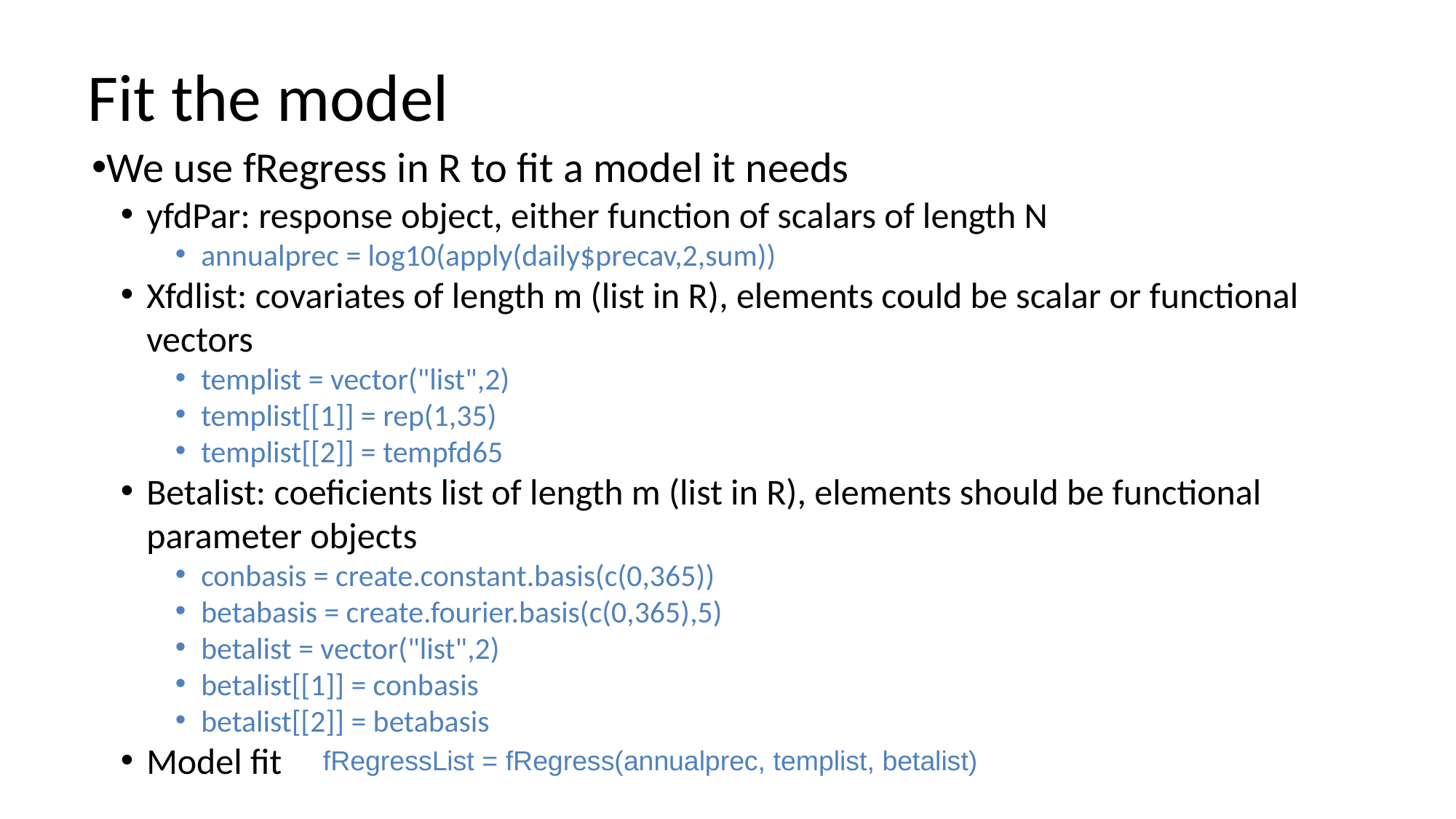

Fit the model
We use fRegress in R to fit a model it needs
yfdPar: response object, either function of scalars of length N
annualprec = log10(apply(daily$precav,2,sum))
Xfdlist: covariates of length m (list in R), elements could be scalar or functional vectors
templist = vector("list",2)
templist[[1]] = rep(1,35)
templist[[2]] = tempfd65
Betalist: coeficients list of length m (list in R), elements should be functional parameter objects
conbasis = create.constant.basis(c(0,365))
betabasis = create.fourier.basis(c(0,365),5)
betalist = vector("list",2)
betalist[[1]] = conbasis
betalist[[2]] = betabasis
Model fit
fRegressList = fRegress(annualprec, templist, betalist)